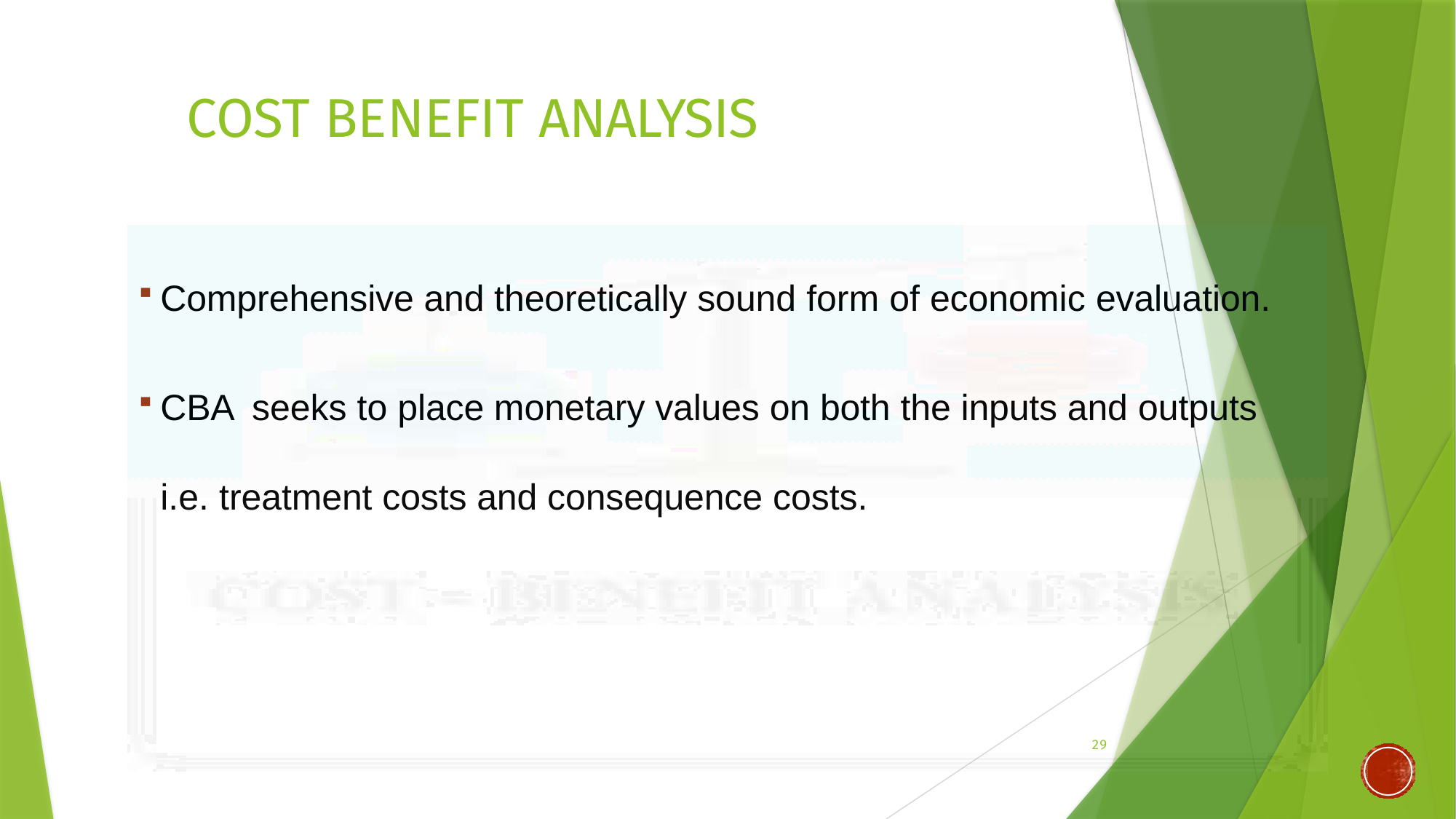

# COST BENEFIT ANALYSIS

Comprehensive and theoretically sound form of economic evaluation.

CBA seeks to place monetary values on both the inputs and outputs

i.e. treatment costs and consequence costs.
29